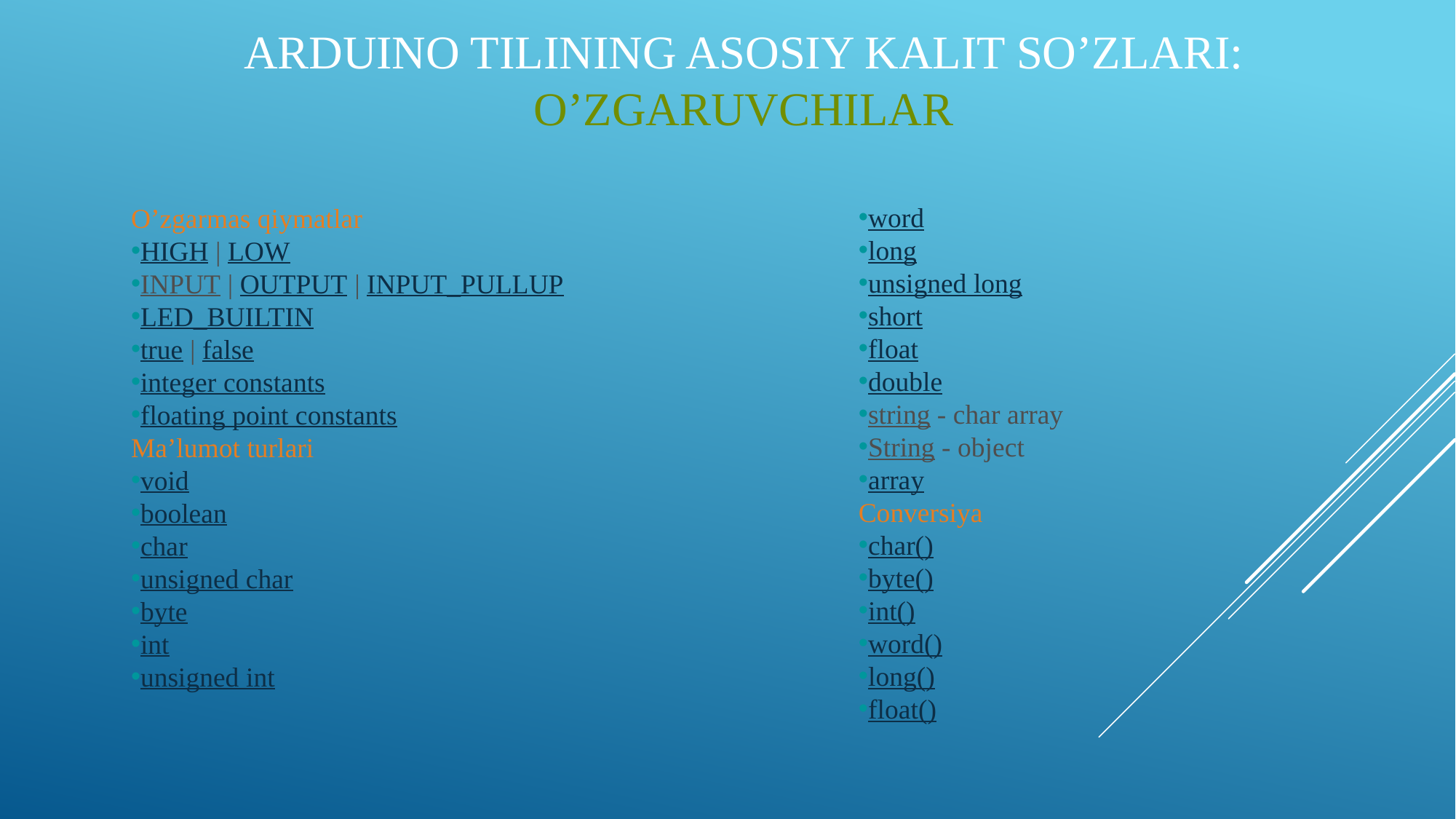

Arduino tilining asosiy kalit so’zlari: O’zgaruvchilar

word
long
unsigned long
short
float
double
string - char array
String - object
array
Conversiya
char()
byte()
int()
word()
long()
float()
O’zgarmas qiymatlar
HIGH | LOW
INPUT | OUTPUT | INPUT_PULLUP
LED_BUILTIN
true | false
integer constants
floating point constants
Ma’lumot turlari
void
boolean
char
unsigned char
byte
int
unsigned int